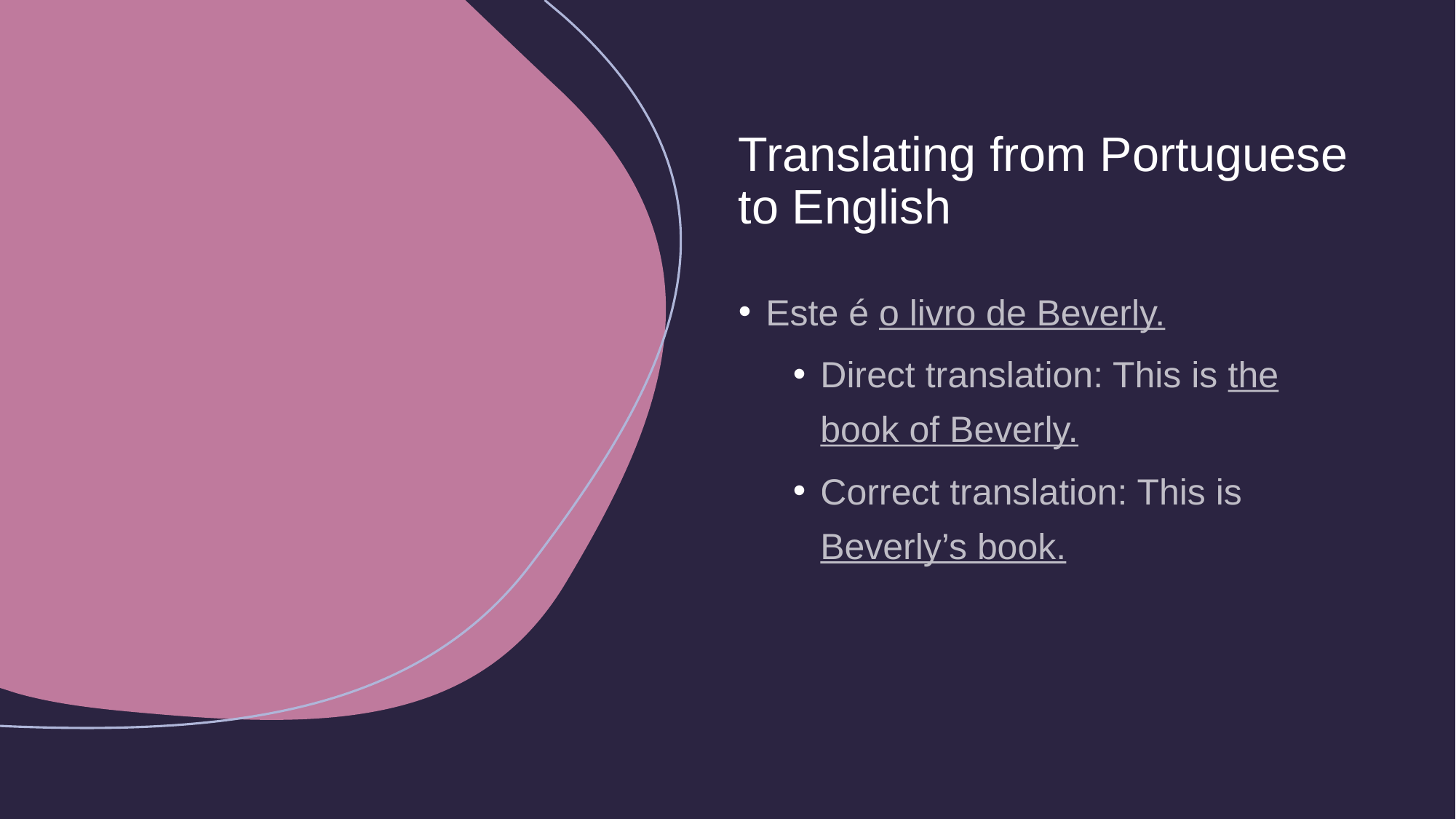

# Translating from Portuguese to English
Este é o livro de Beverly.
Direct translation: This is the book of Beverly.
Correct translation: This is Beverly’s book.